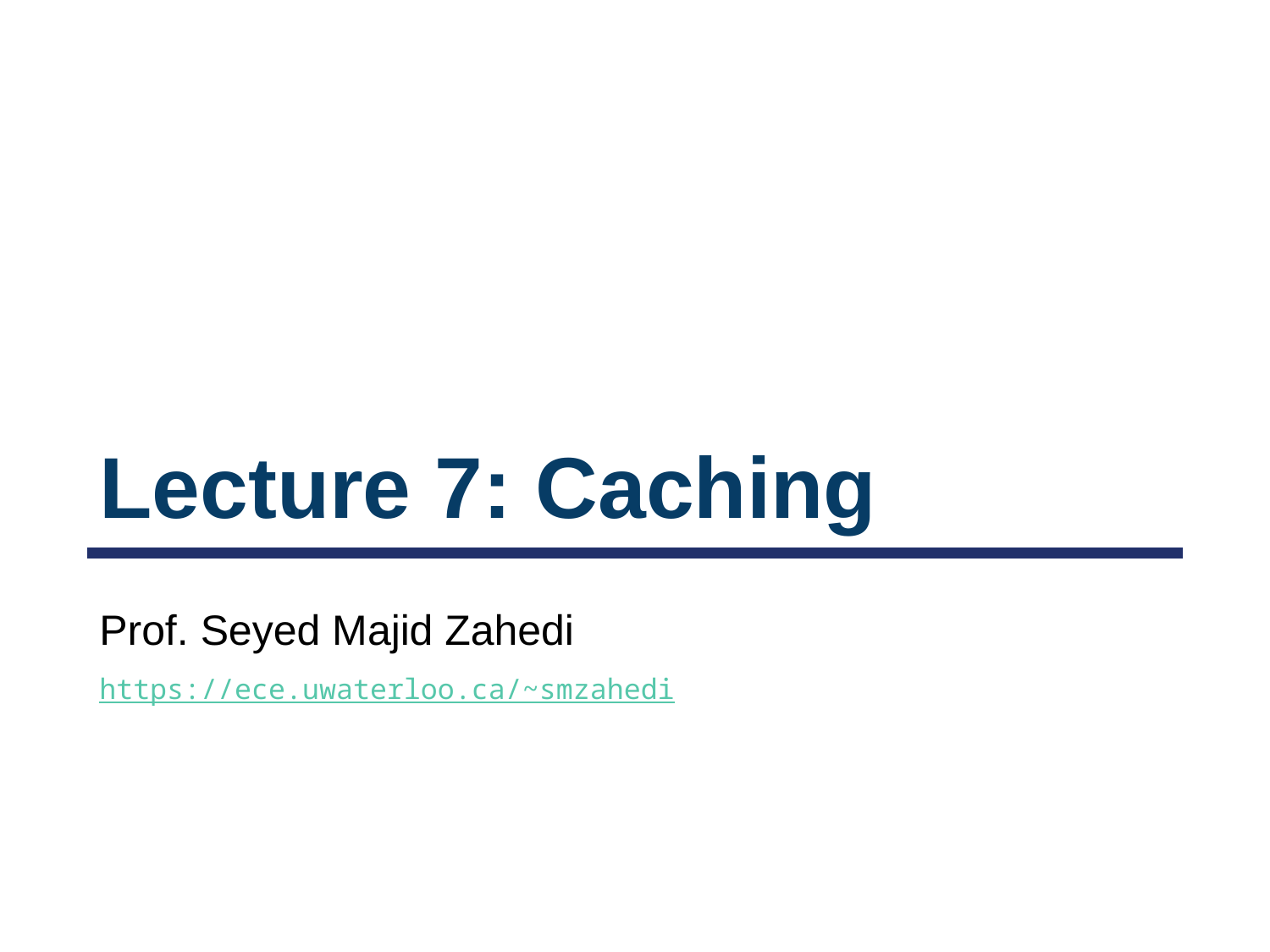

# Lecture 7: Caching
Prof. Seyed Majid Zahedi
https://ece.uwaterloo.ca/~smzahedi